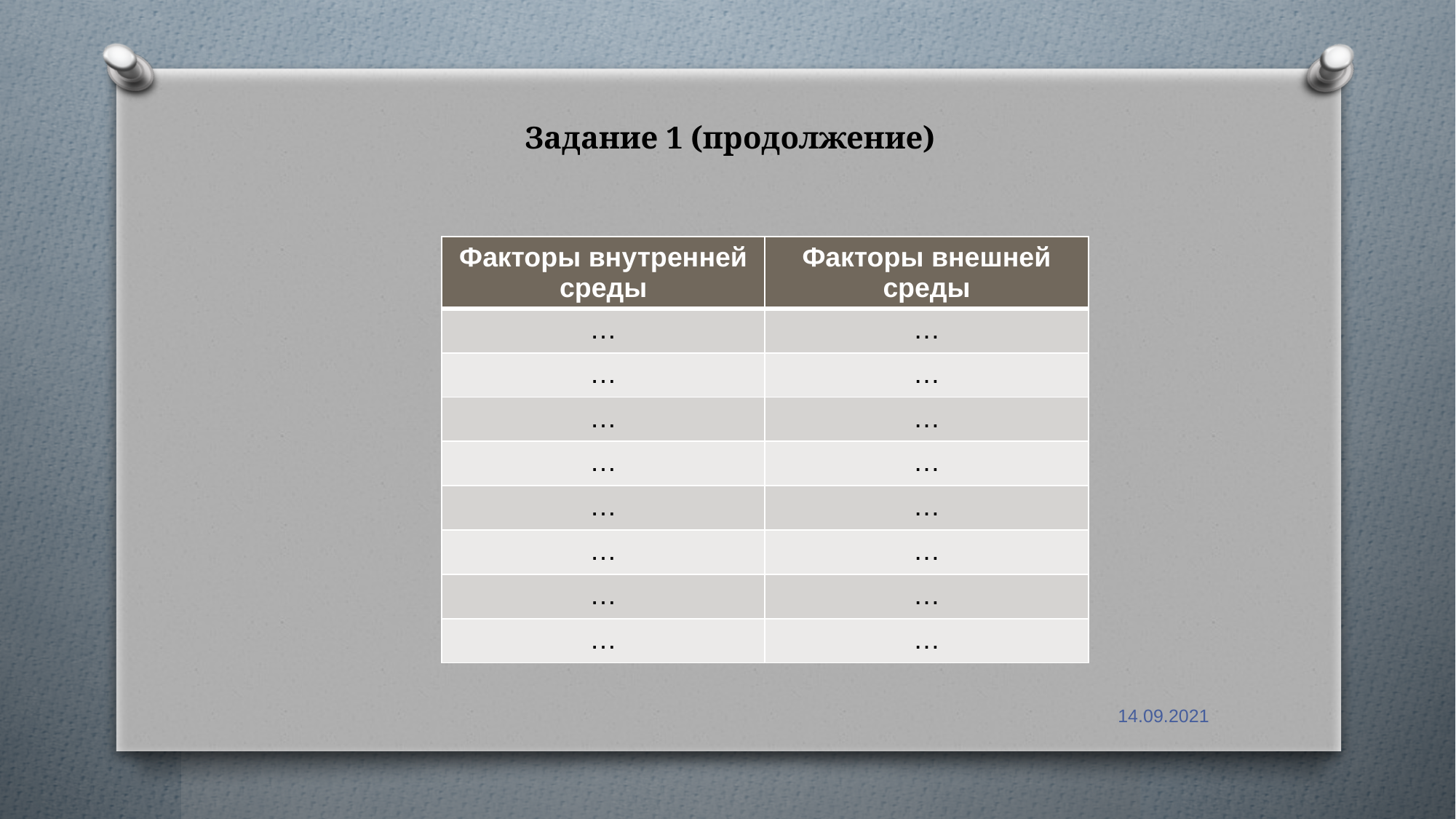

# Задание 1 (продолжение)
| Факторы внутренней среды | Факторы внешней среды |
| --- | --- |
| … | … |
| … | … |
| … | … |
| … | … |
| … | … |
| … | … |
| … | … |
| … | … |
14.09.2021